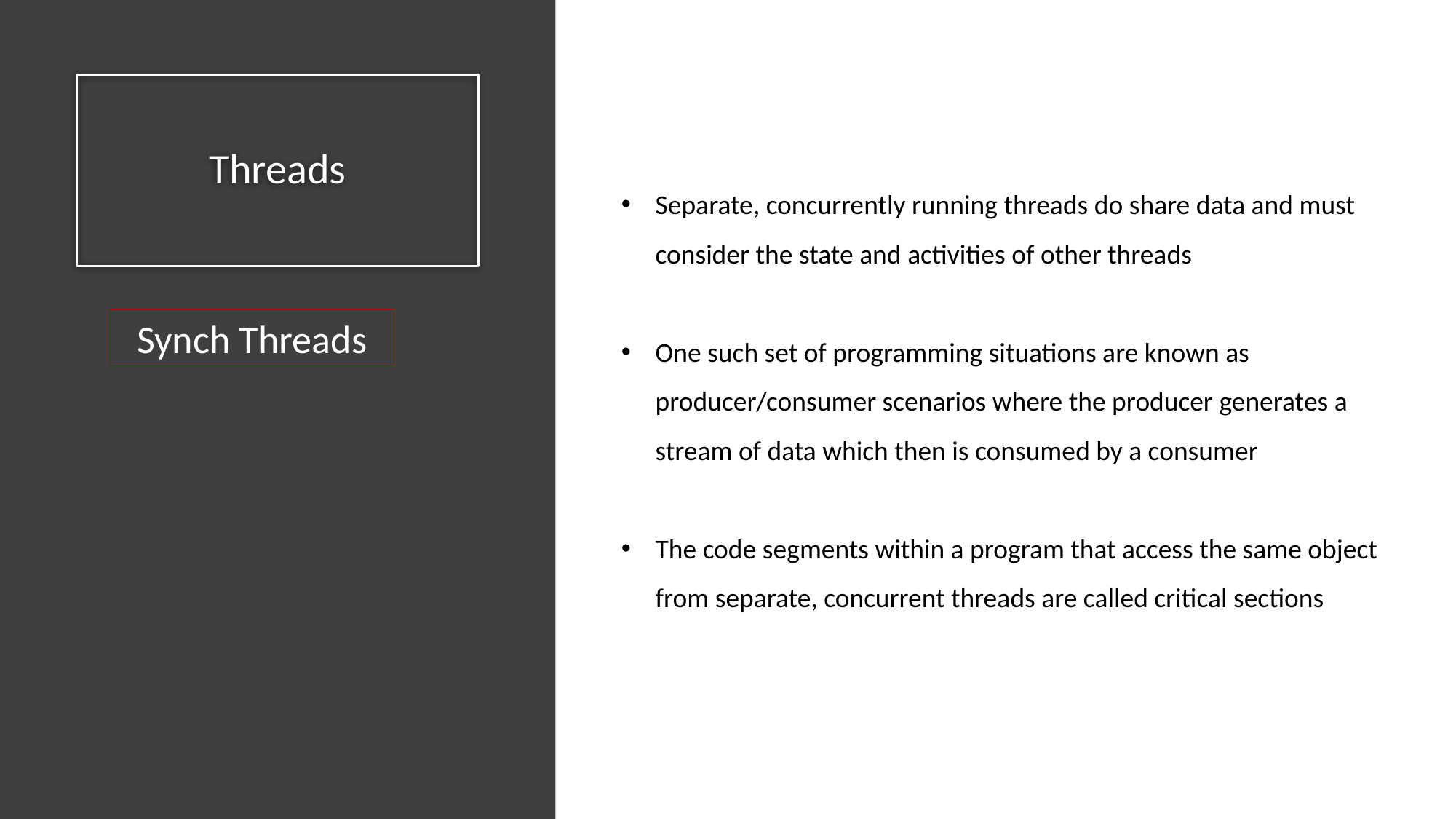

# Threads
Separate, concurrently running threads do share data and must consider the state and activities of other threads

One such set of programming situations are known as producer/consumer scenarios where the producer generates a stream of data which then is consumed by a consumer

The code segments within a program that access the same object from separate, concurrent threads are called critical sections
Synch Threads